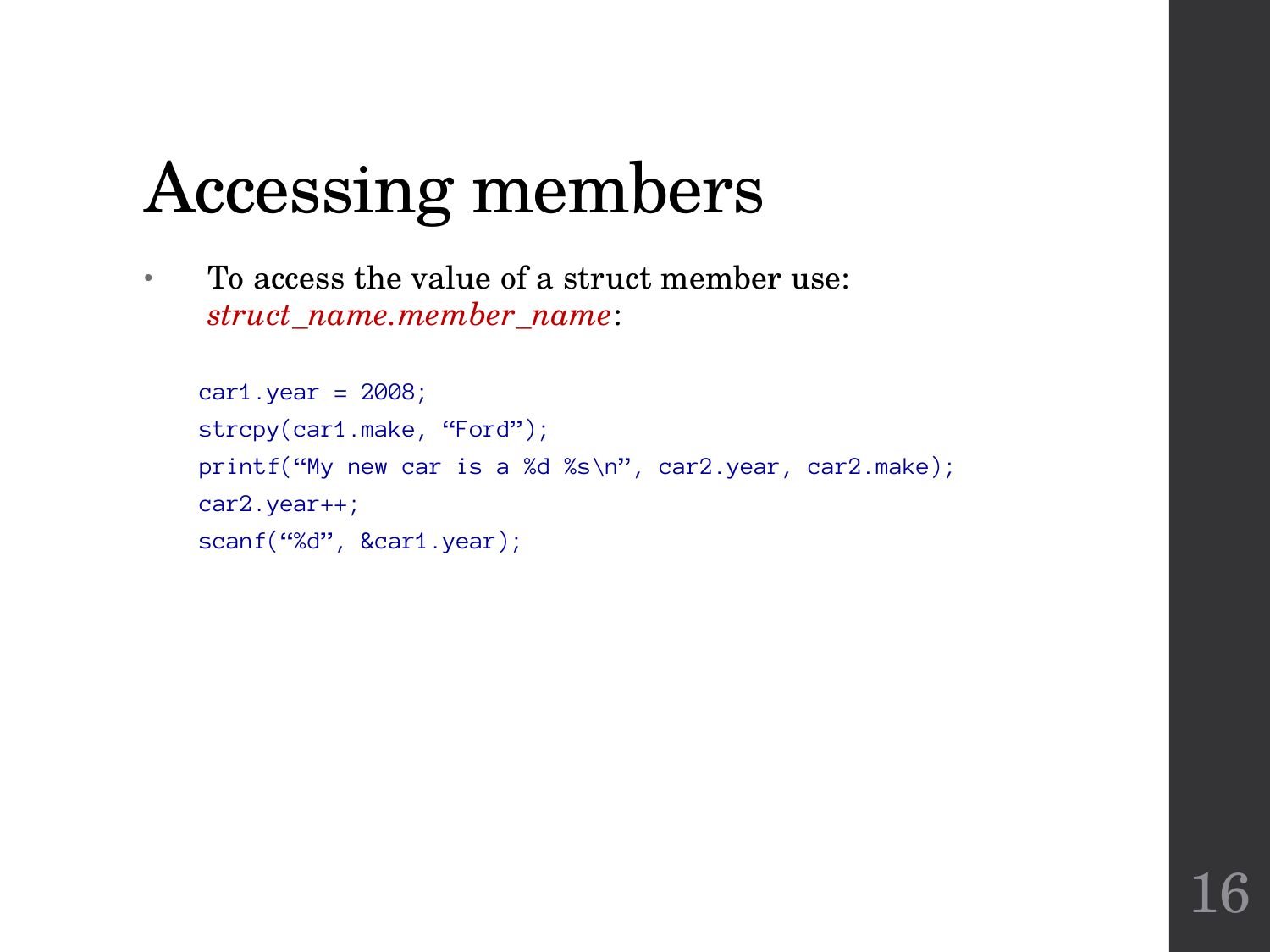

# Accessing members
To access the value of a struct member use: struct_name.member_name:

car1.year = 2008;
strcpy(car1.make, “Ford”);
printf(“My new car is a %d %s\n”, car2.year, car2.make);
car2.year++;
scanf(“%d”, &car1.year);

16